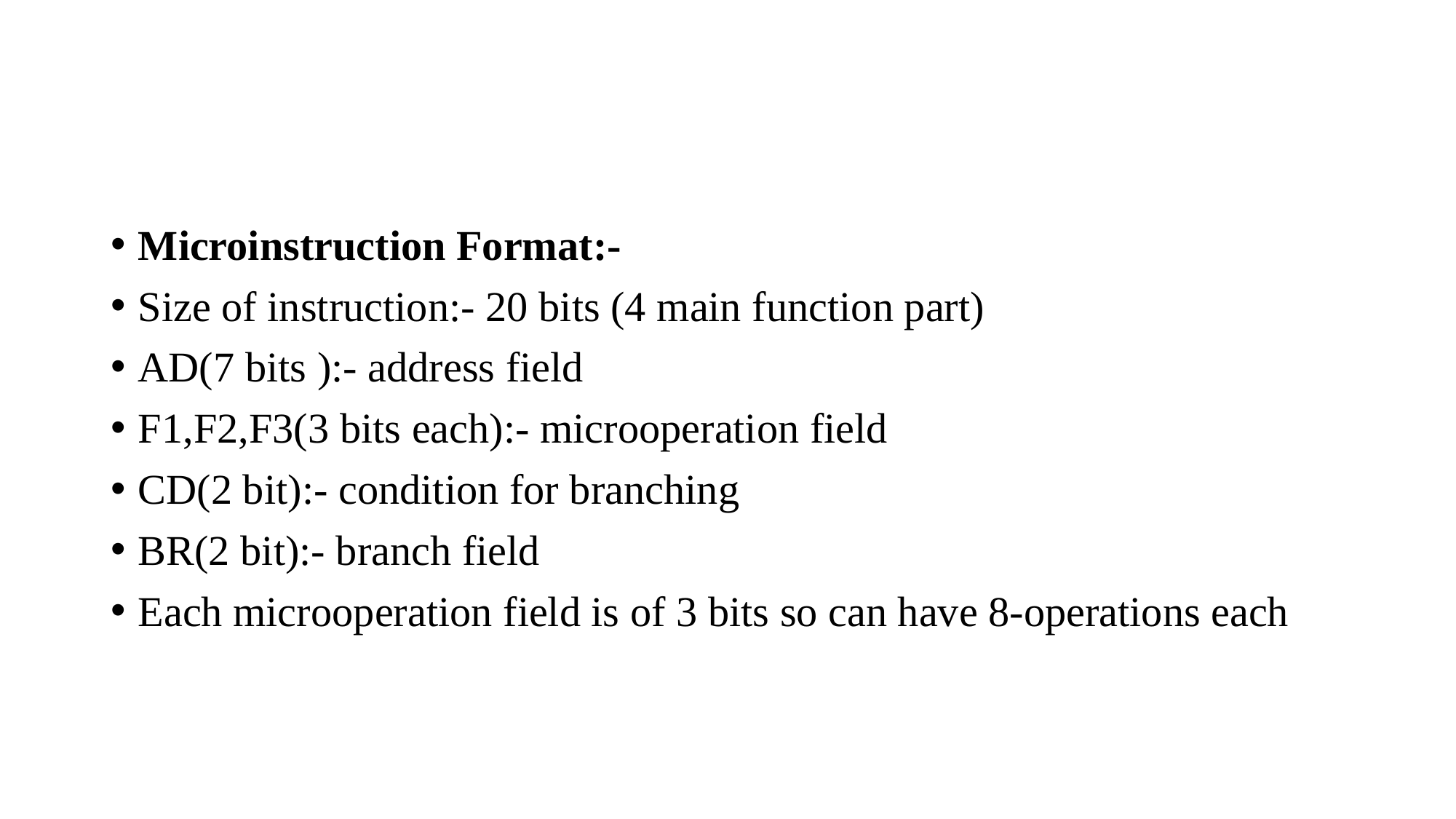

#
Microinstruction Format:-
Size of instruction:- 20 bits (4 main function part)
AD(7 bits ):- address field
F1,F2,F3(3 bits each):- microoperation field
CD(2 bit):- condition for branching
BR(2 bit):- branch field
Each microoperation field is of 3 bits so can have 8-operations each